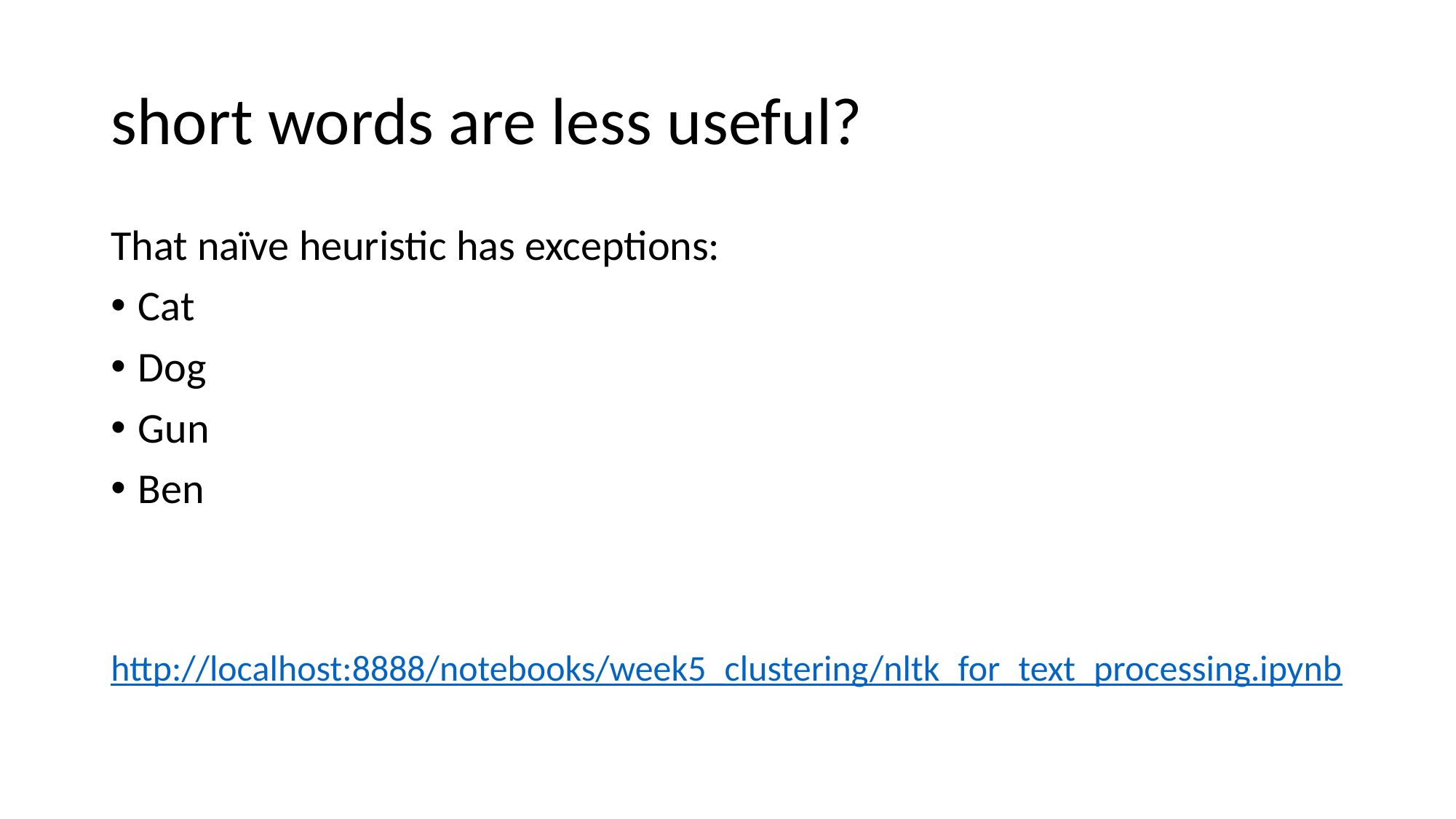

# short words are less useful?
That naïve heuristic has exceptions:
Cat
Dog
Gun
Ben

http://localhost:8888/notebooks/week5_clustering/nltk_for_text_processing.ipynb